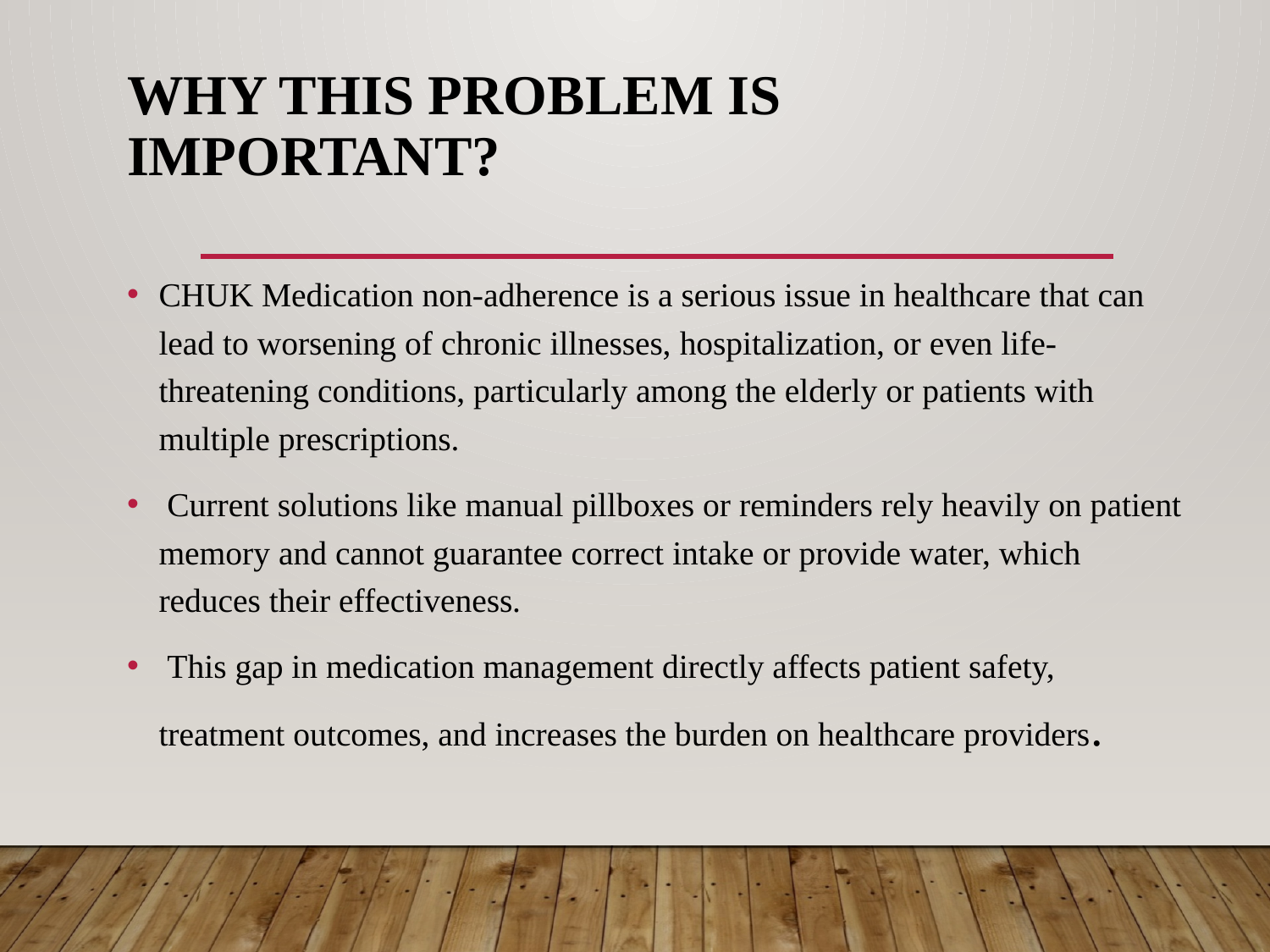

# Why this Problem is Important?

CHUK Medication non-adherence is a serious issue in healthcare that can lead to worsening of chronic illnesses, hospitalization, or even life-threatening conditions, particularly among the elderly or patients with multiple prescriptions.
 Current solutions like manual pillboxes or reminders rely heavily on patient memory and cannot guarantee correct intake or provide water, which reduces their effectiveness.
 This gap in medication management directly affects patient safety, treatment outcomes, and increases the burden on healthcare providers.